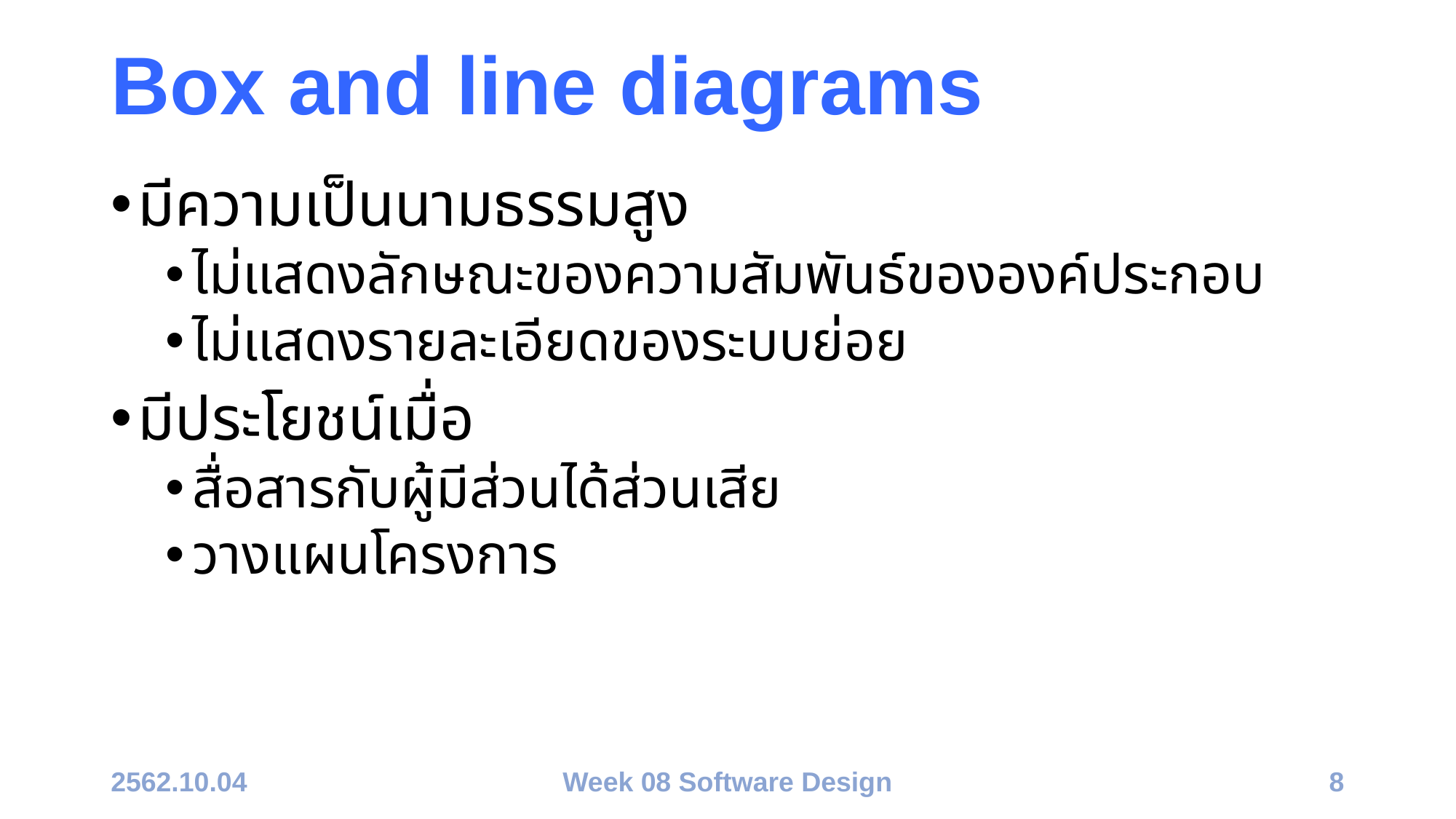

# Box and line diagrams
มีความเป็นนามธรรมสูง
ไม่แสดงลักษณะของความสัมพันธ์ขององค์ประกอบ
ไม่แสดงรายละเอียดของระบบย่อย
มีประโยชน์เมื่อ
สื่อสารกับผู้มีส่วนได้ส่วนเสีย
วางแผนโครงการ
2562.10.04
Week 08 Software Design
8